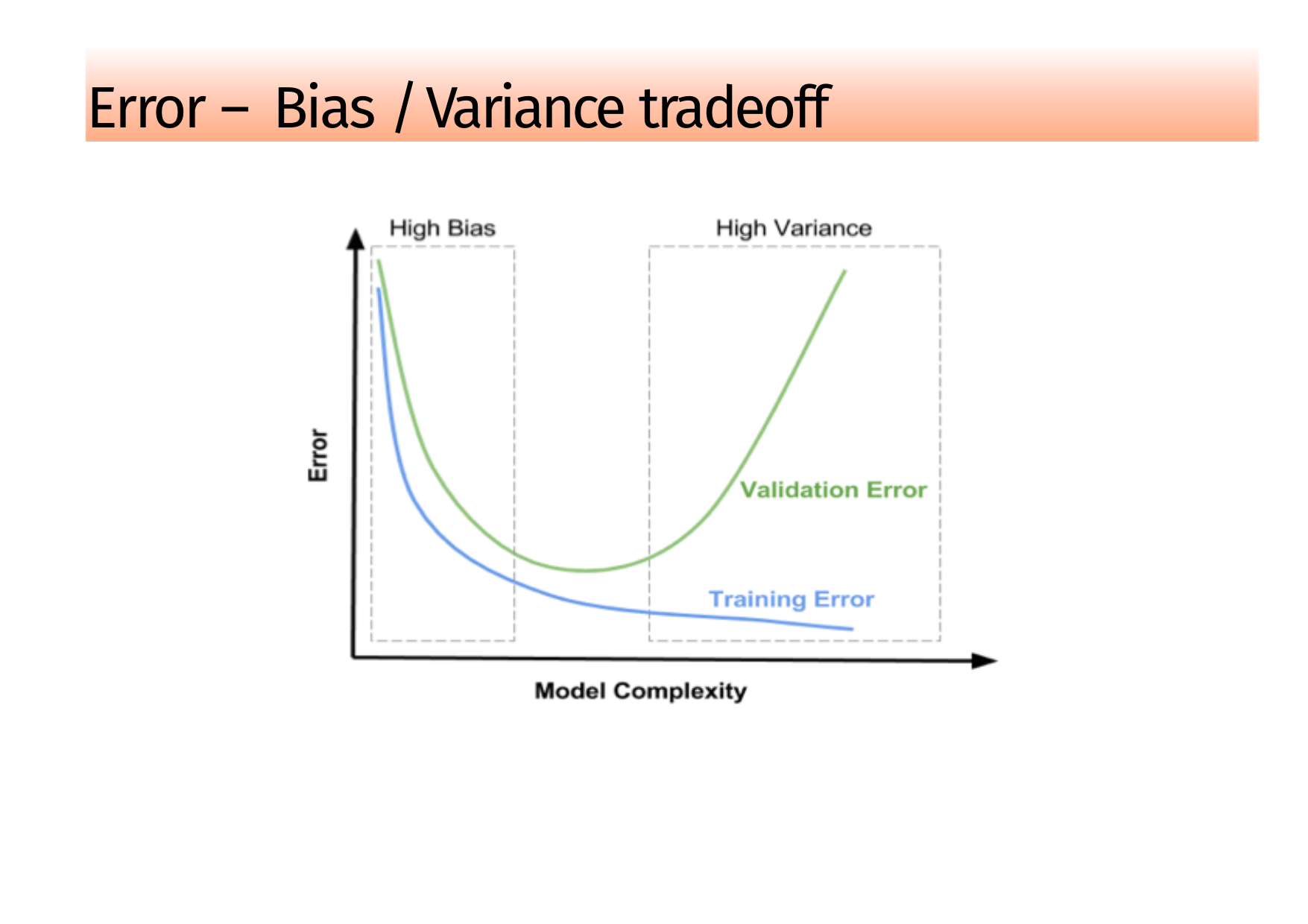

# Error – Bias / Variance tradeoff